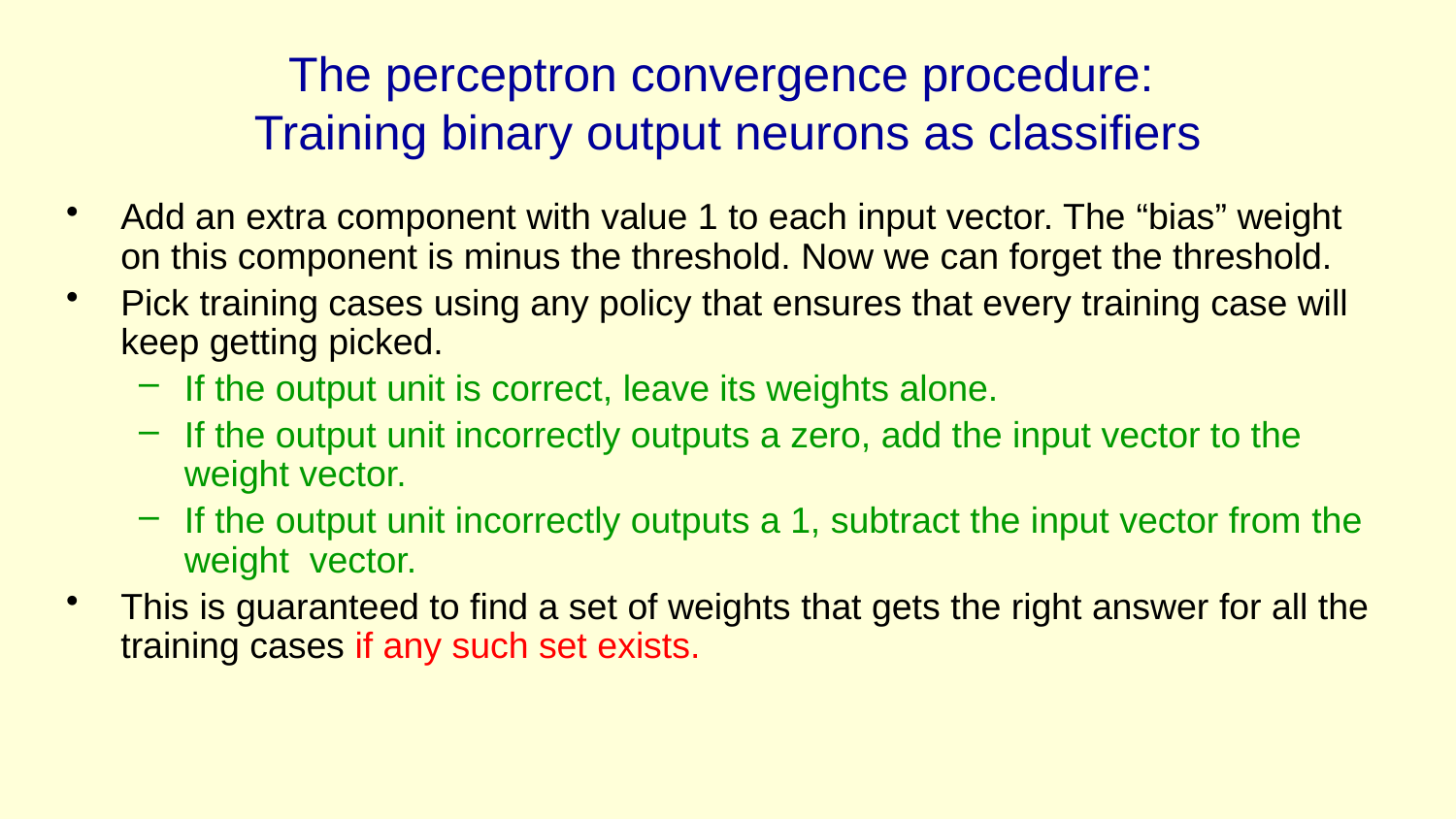

# The perceptron convergence procedure: Training binary output neurons as classifiers
Add an extra component with value 1 to each input vector. The “bias” weight on this component is minus the threshold. Now we can forget the threshold.
Pick training cases using any policy that ensures that every training case will keep getting picked.
If the output unit is correct, leave its weights alone.
If the output unit incorrectly outputs a zero, add the input vector to the weight vector.
If the output unit incorrectly outputs a 1, subtract the input vector from the weight  vector.
This is guaranteed to find a set of weights that gets the right answer for all the training cases if any such set exists.